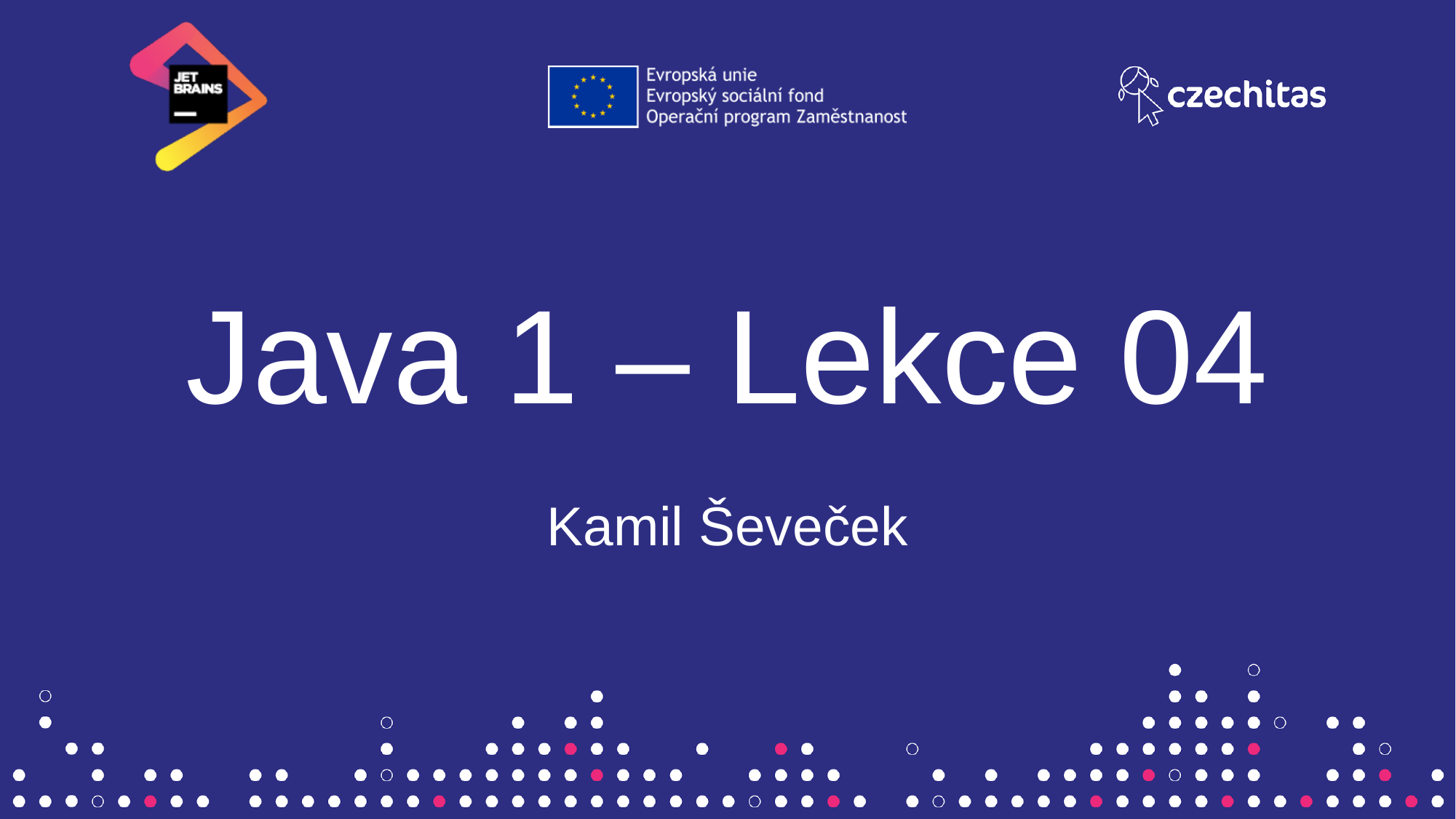

# Java 1 – Lekce 04
Kamil Ševeček